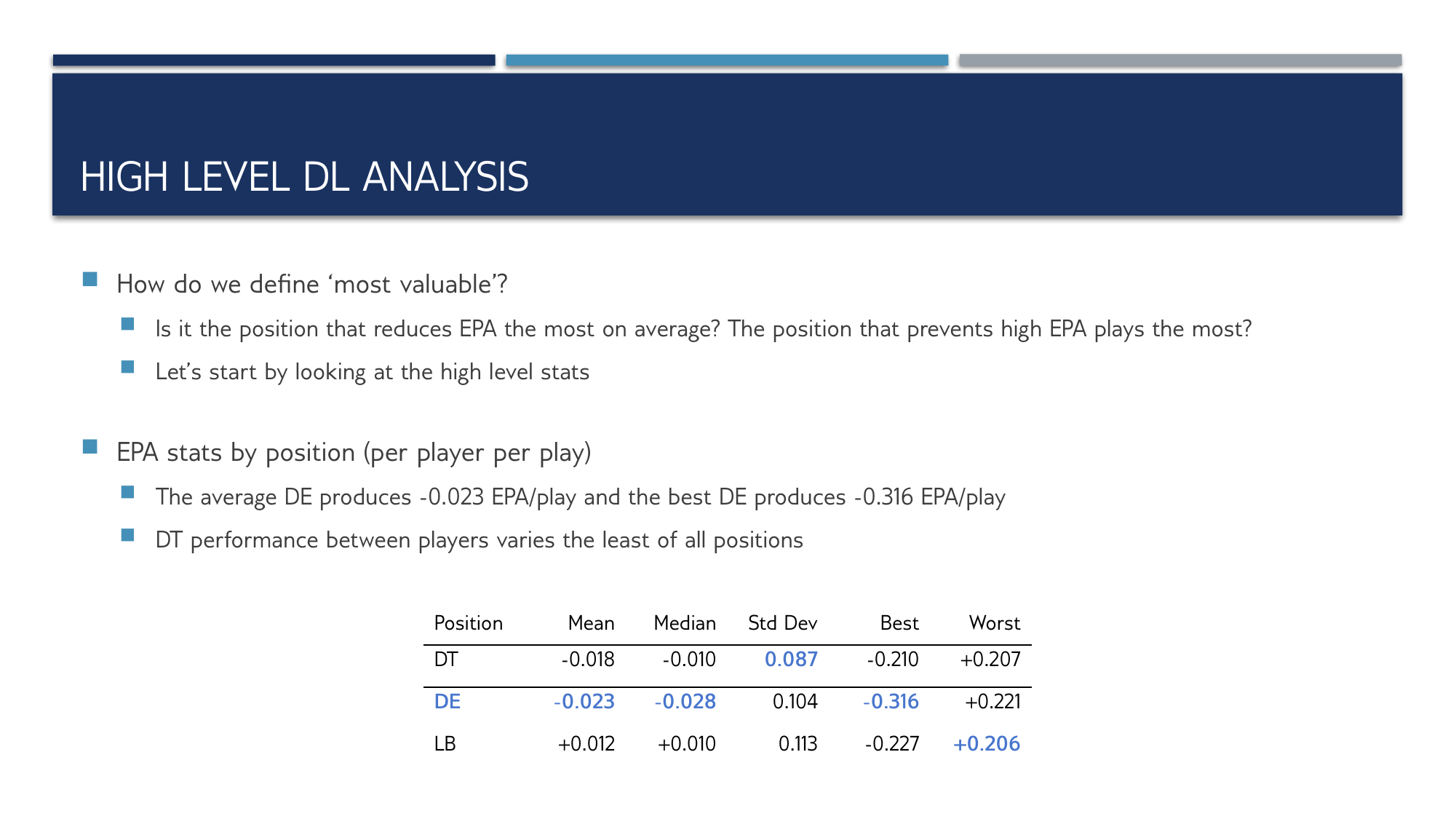

# High level DL analysis
How do we define ‘most valuable’?
Is it the position that reduces EPA the most on average? The position that prevents high EPA plays the most?
Let’s start by looking at the high level stats

EPA stats by position (per player per play)
The average DE produces -0.023 EPA/play and the best DE produces -0.316 EPA/play
DT performance between players varies the least of all positions
| Position | Mean | Median | Std Dev | Best | Worst |
| --- | --- | --- | --- | --- | --- |
| DT | -0.018 | -0.010 | 0.087 | -0.210 | +0.207 |
| DE | -0.023 | -0.028 | 0.104 | -0.316 | +0.221 |
| LB | +0.012 | +0.010 | 0.113 | -0.227 | +0.206 |